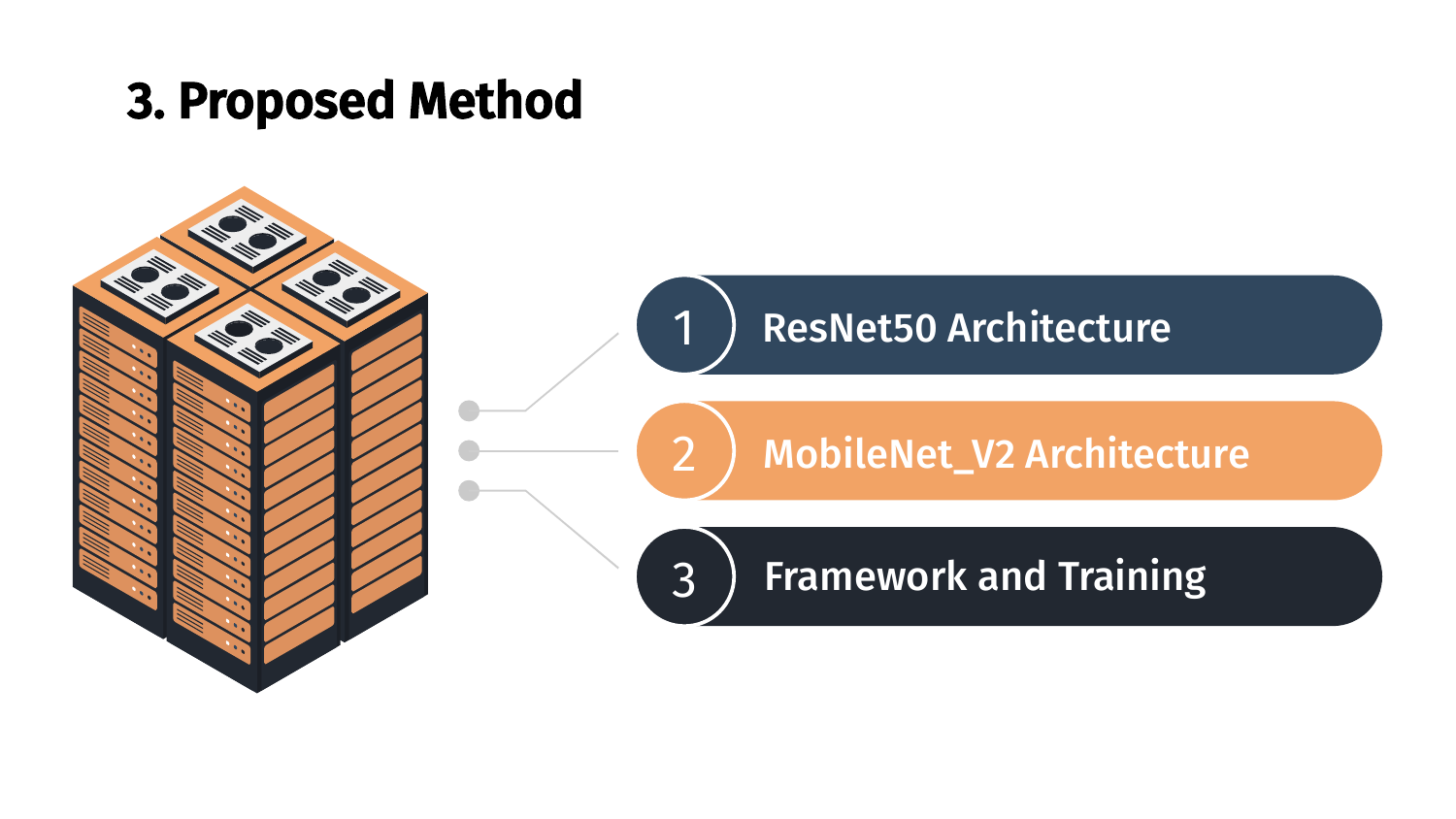

3. Proposed Method

Residual Block

Jupiter is the biggest planet of them all

1
 ResNet50 Architecture

2

MobileNet_V2 Architecture

3
Framework and Training

Neptune